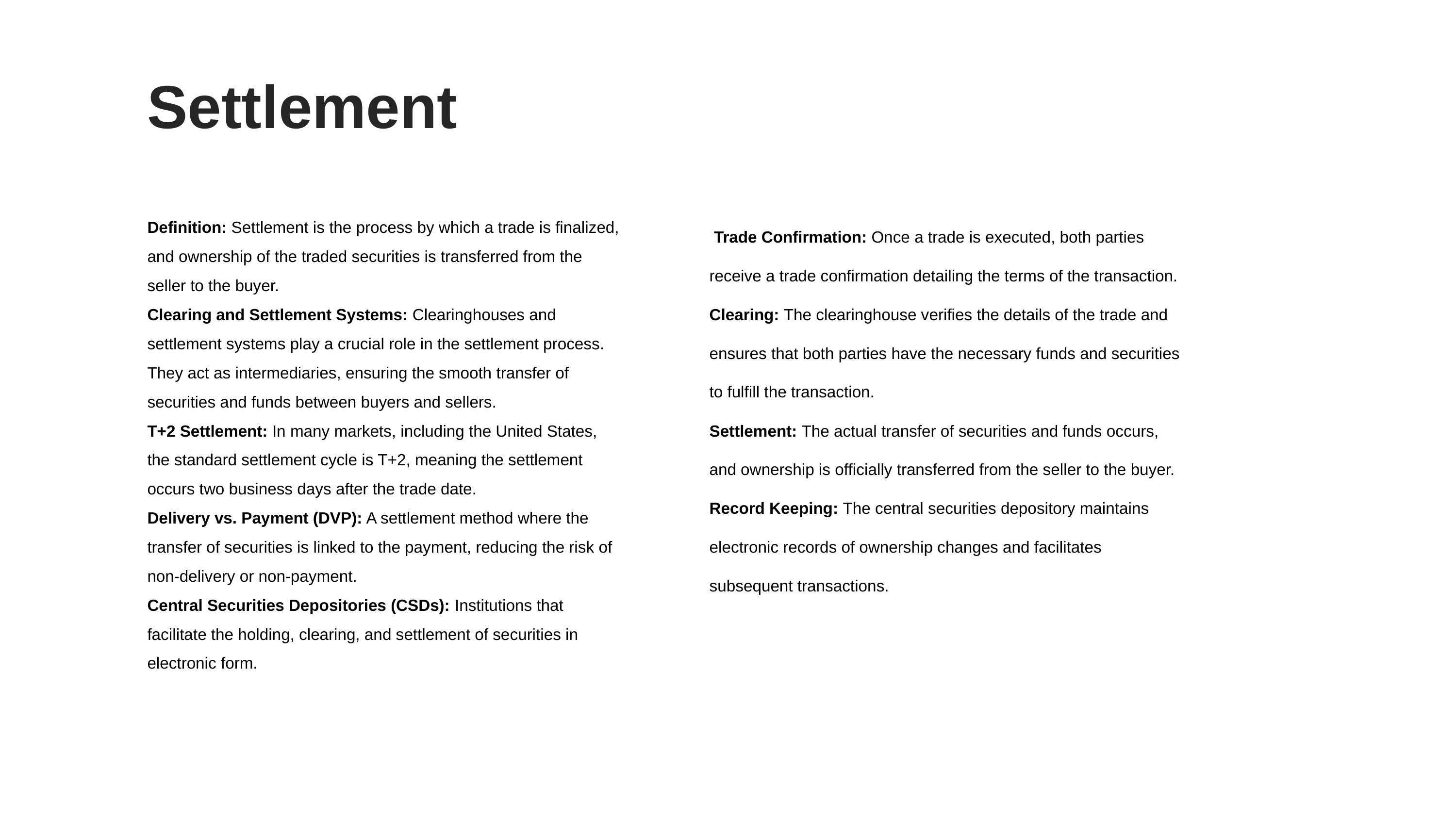

Settlement
Definition: Settlement is the process by which a trade is finalized, and ownership of the traded securities is transferred from the seller to the buyer.
Clearing and Settlement Systems: Clearinghouses and settlement systems play a crucial role in the settlement process. They act as intermediaries, ensuring the smooth transfer of securities and funds between buyers and sellers.
T+2 Settlement: In many markets, including the United States, the standard settlement cycle is T+2, meaning the settlement occurs two business days after the trade date.
Delivery vs. Payment (DVP): A settlement method where the transfer of securities is linked to the payment, reducing the risk of non-delivery or non-payment.
Central Securities Depositories (CSDs): Institutions that facilitate the holding, clearing, and settlement of securities in electronic form.
 Trade Confirmation: Once a trade is executed, both parties receive a trade confirmation detailing the terms of the transaction.
Clearing: The clearinghouse verifies the details of the trade and ensures that both parties have the necessary funds and securities to fulfill the transaction.
Settlement: The actual transfer of securities and funds occurs, and ownership is officially transferred from the seller to the buyer.
Record Keeping: The central securities depository maintains electronic records of ownership changes and facilitates subsequent transactions.